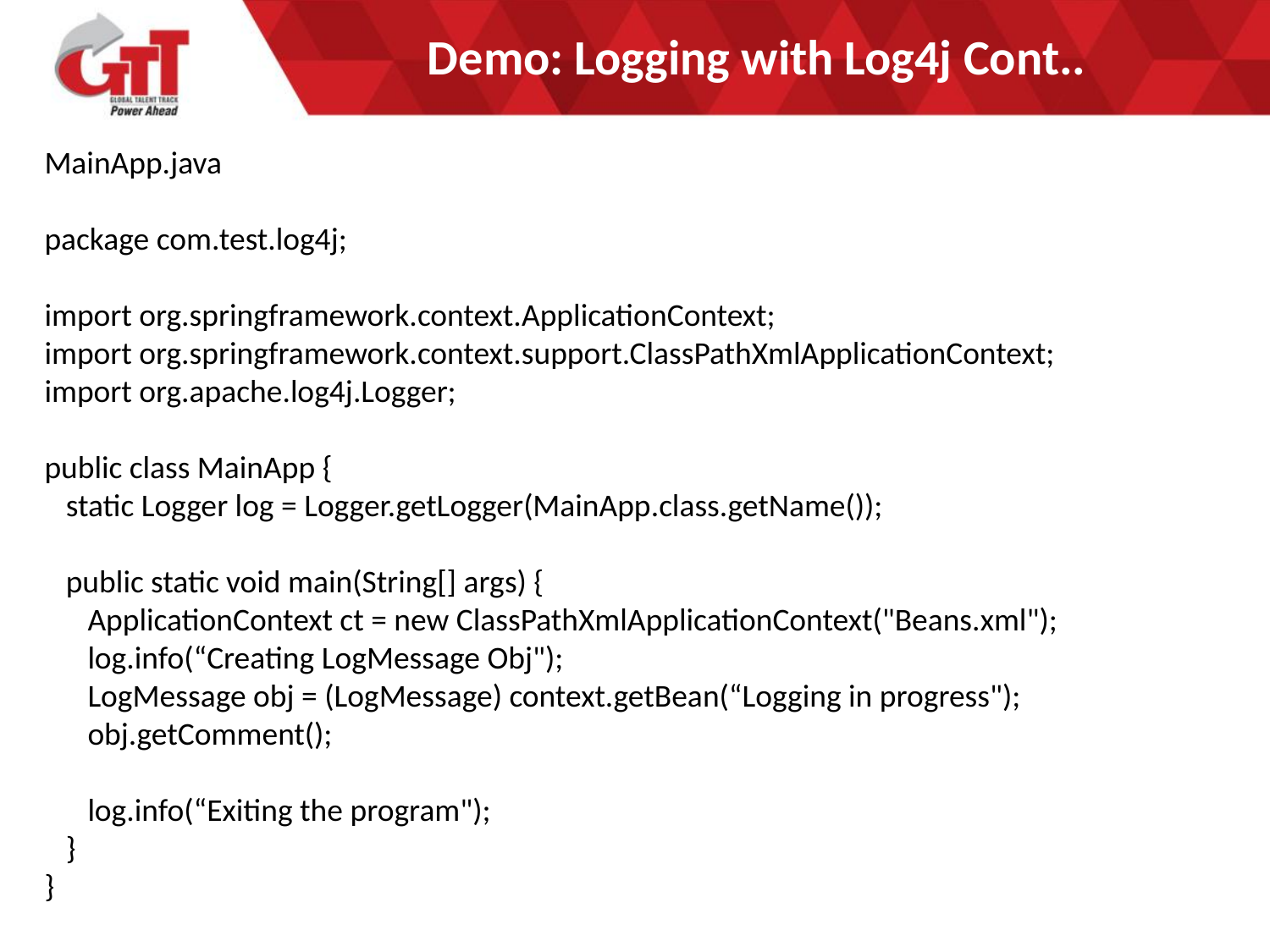

# Demo: Logging with Log4j Cont..
MainApp.java

package com.test.log4j;

import org.springframework.context.ApplicationContext;
import org.springframework.context.support.ClassPathXmlApplicationContext;
import org.apache.log4j.Logger;

public class MainApp {
   static Logger log = Logger.getLogger(MainApp.class.getName());

   public static void main(String[] args) {
      ApplicationContext ct = new ClassPathXmlApplicationContext("Beans.xml");
      log.info(“Creating LogMessage Obj");
      LogMessage obj = (LogMessage) context.getBean(“Logging in progress");
      obj.getComment();

      log.info(“Exiting the program");
   }
}